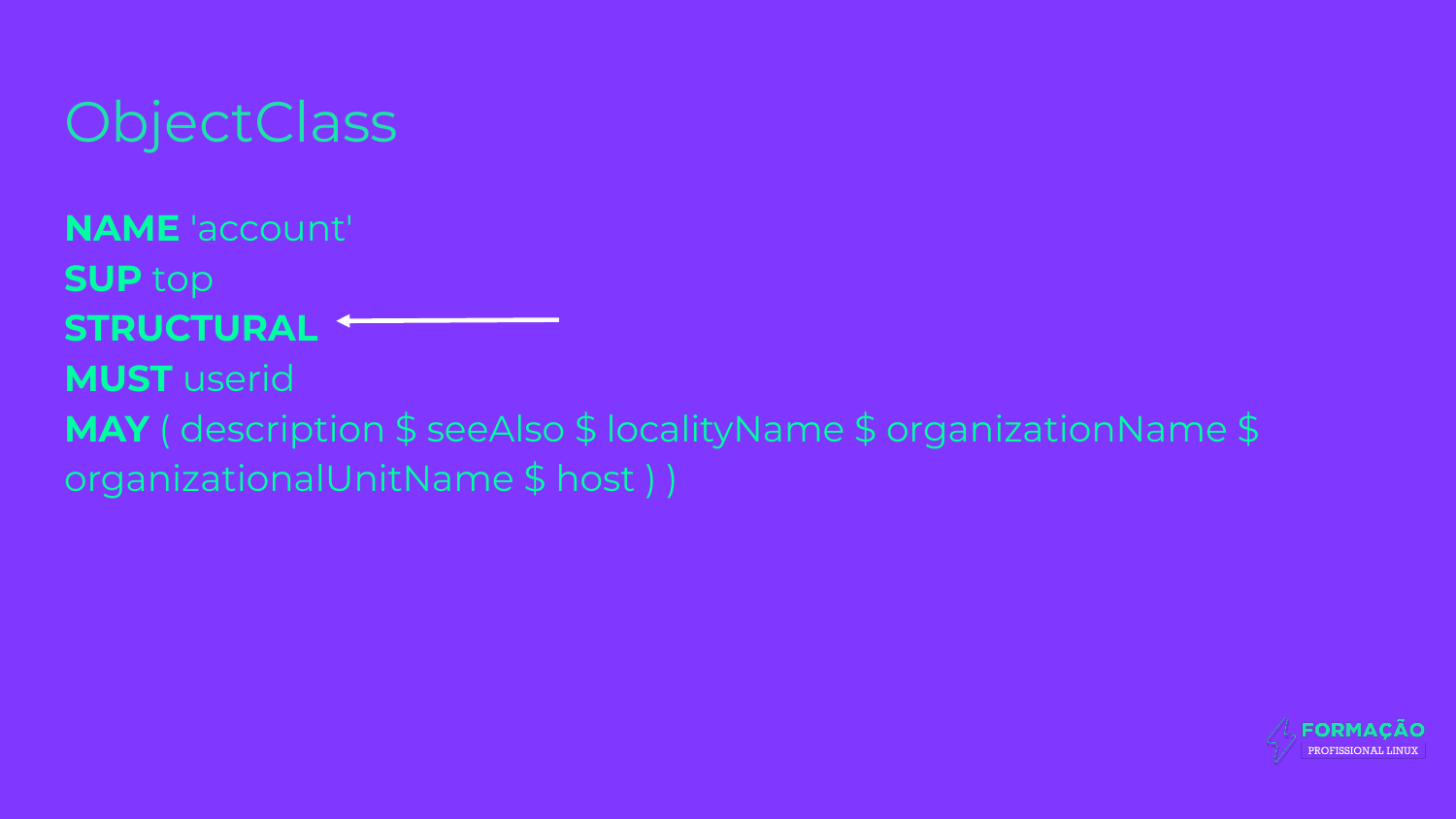

# ObjectClass
NAME 'account'
SUP top
STRUCTURAL
MUST userid
MAY ( description $ seeAlso $ localityName $ organizationName $ organizationalUnitName $ host ) )